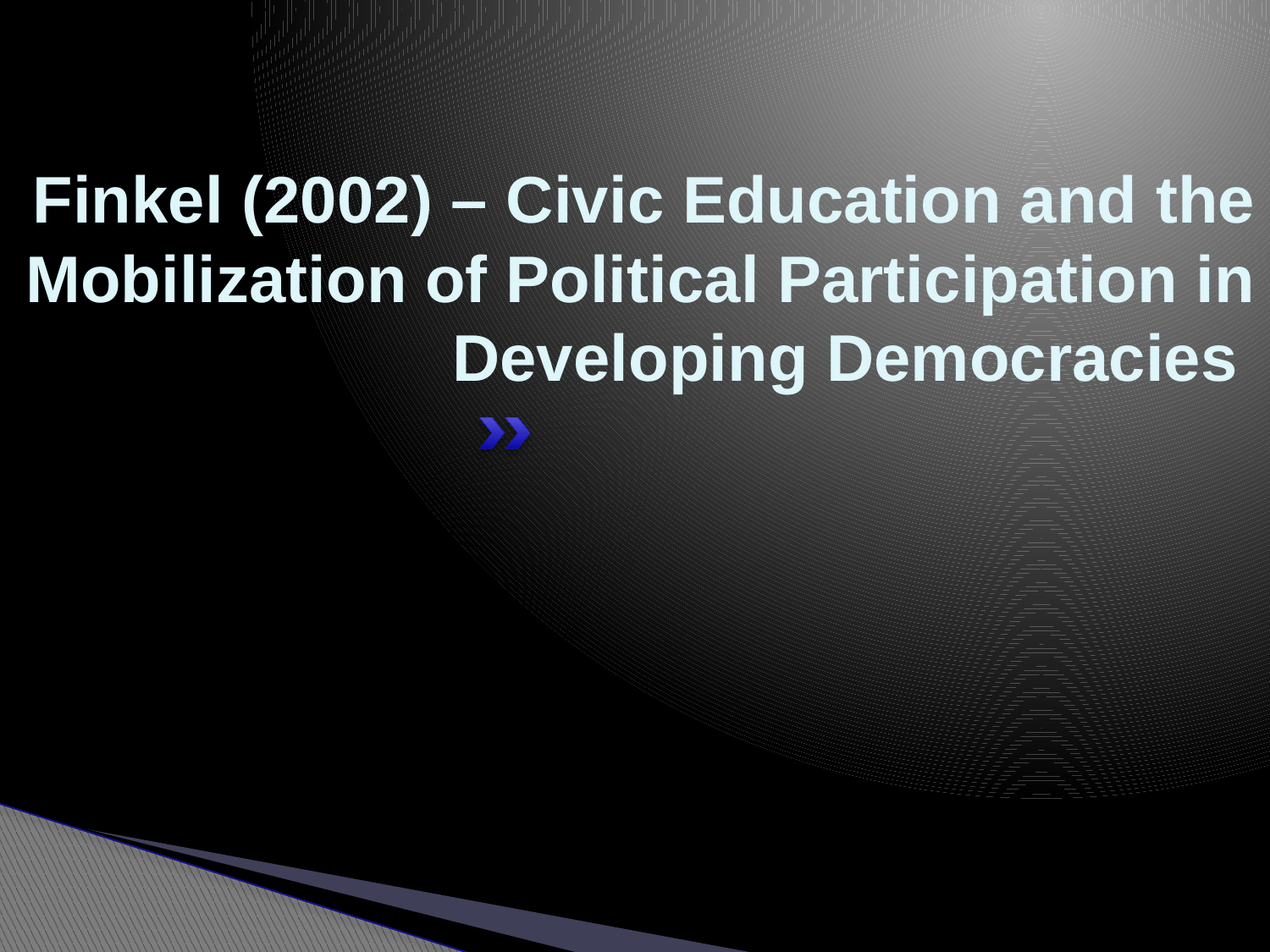

# Finkel (2002) – Civic Education and the Mobilization of Political Participation in Developing Democracies